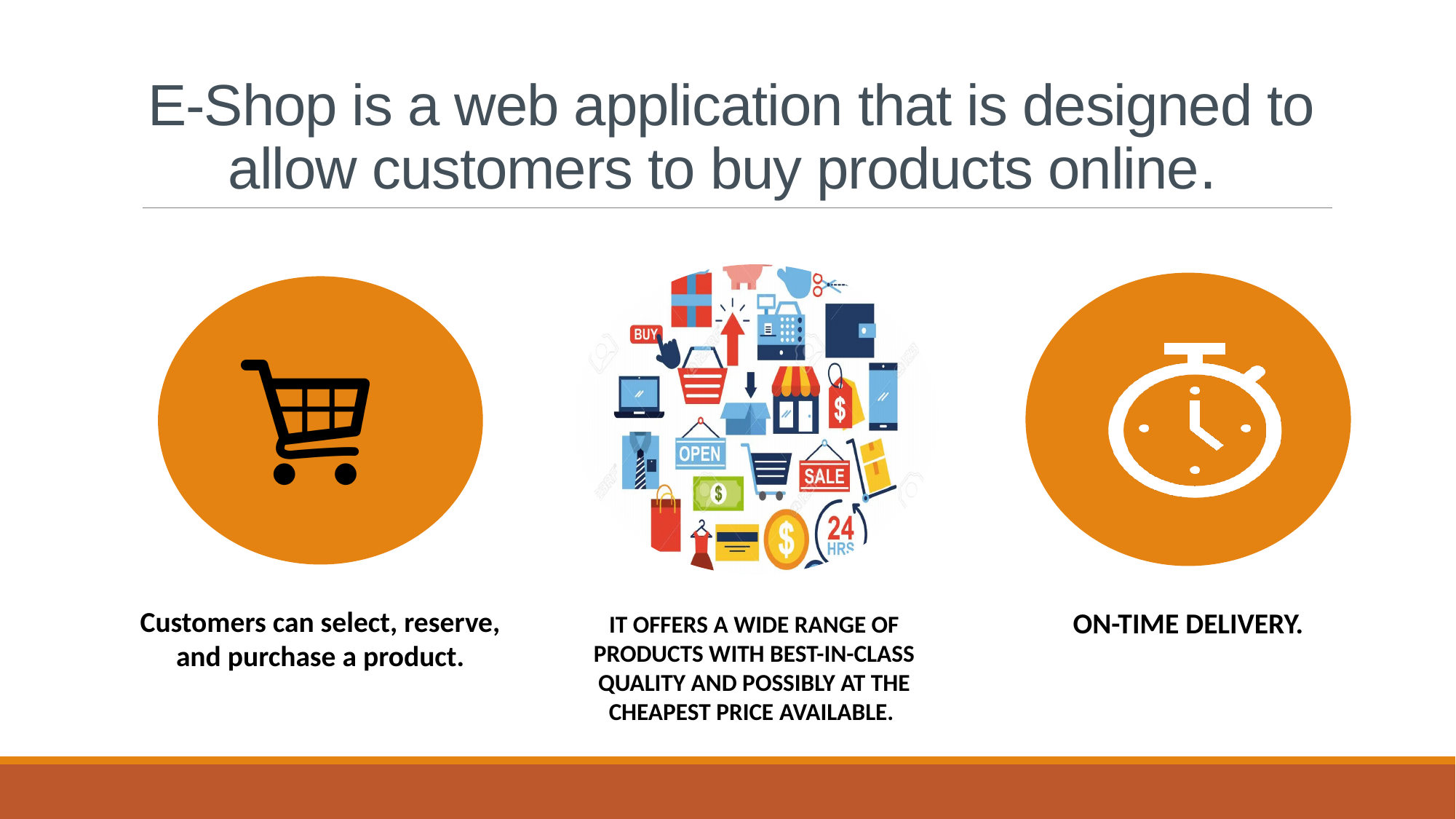

# E-Shop is a web application that is designed to allow customers to buy products online.
Customers can select, reserve, and purchase a product.
It offers a wide range of products with best-in-class quality and possibly at the cheapest price available.
On-time delivery.